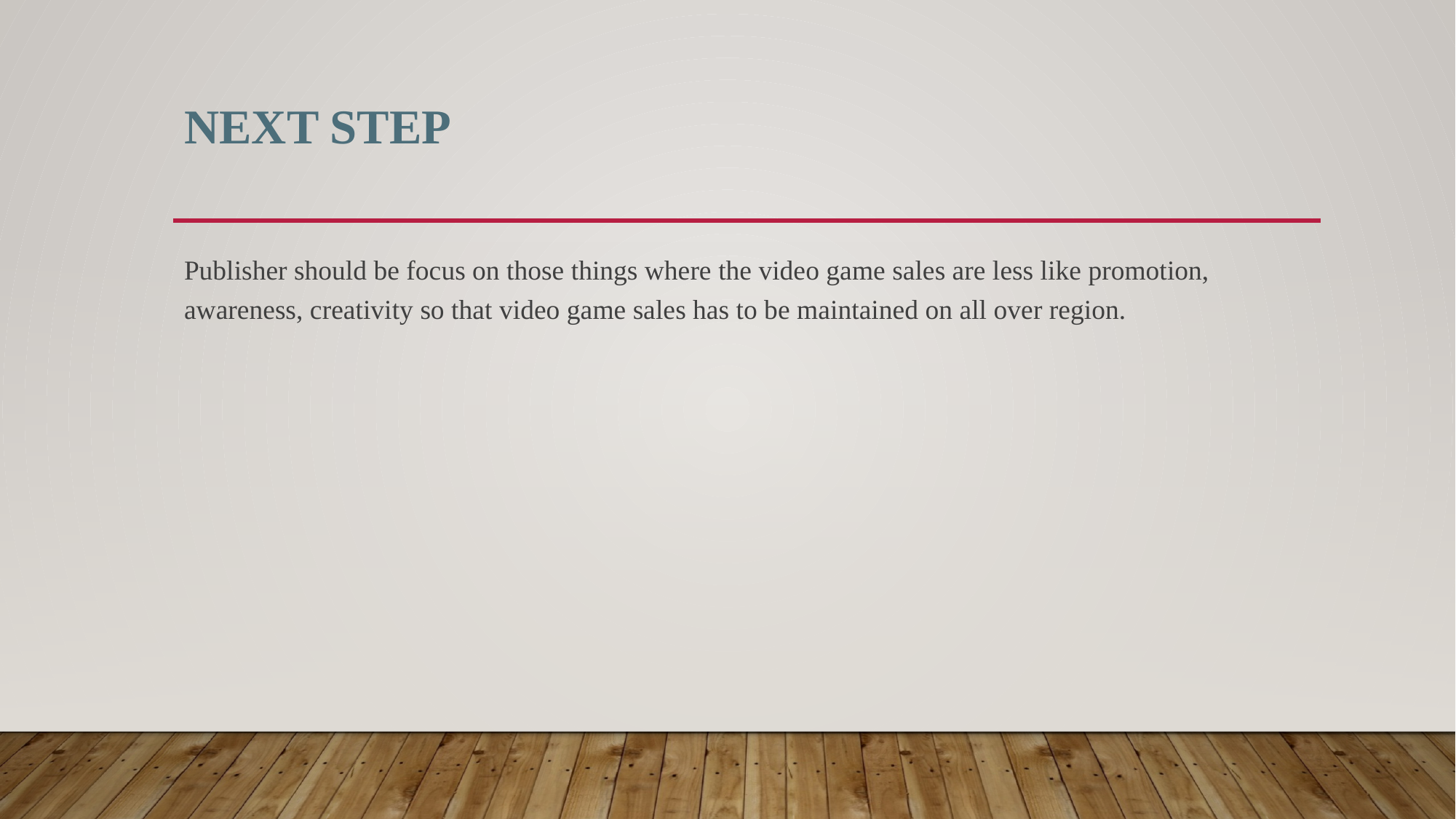

# Next step
Publisher should be focus on those things where the video game sales are less like promotion, awareness, creativity so that video game sales has to be maintained on all over region.